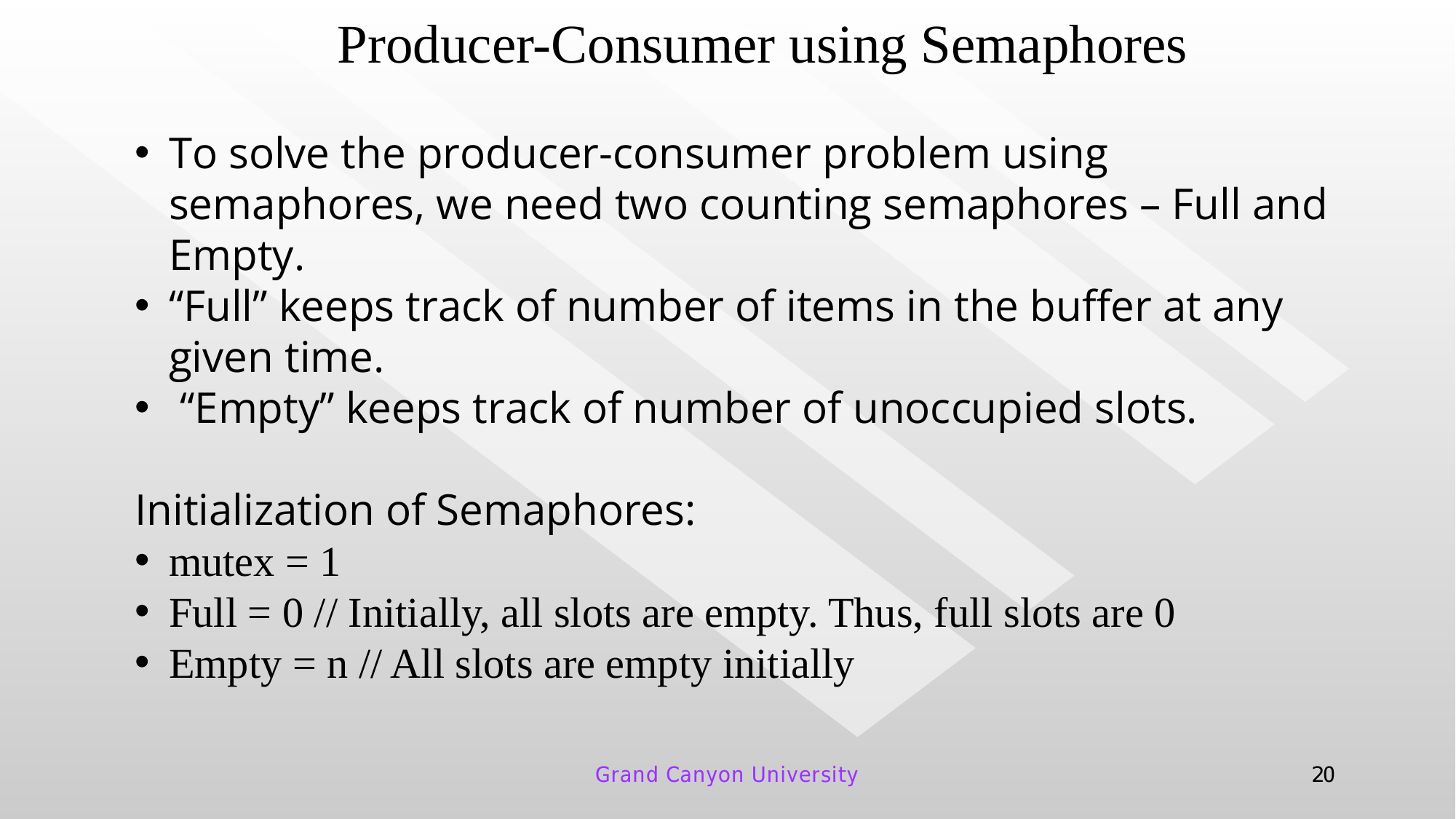

# Producer-Consumer using Semaphores
To solve the producer-consumer problem using semaphores, we need two counting semaphores – Full and Empty.
“Full” keeps track of number of items in the buffer at any given time.
 “Empty” keeps track of number of unoccupied slots.

Initialization of Semaphores:
mutex = 1
Full = 0 // Initially, all slots are empty. Thus, full slots are 0
Empty = n // All slots are empty initially
Grand Canyon University
20